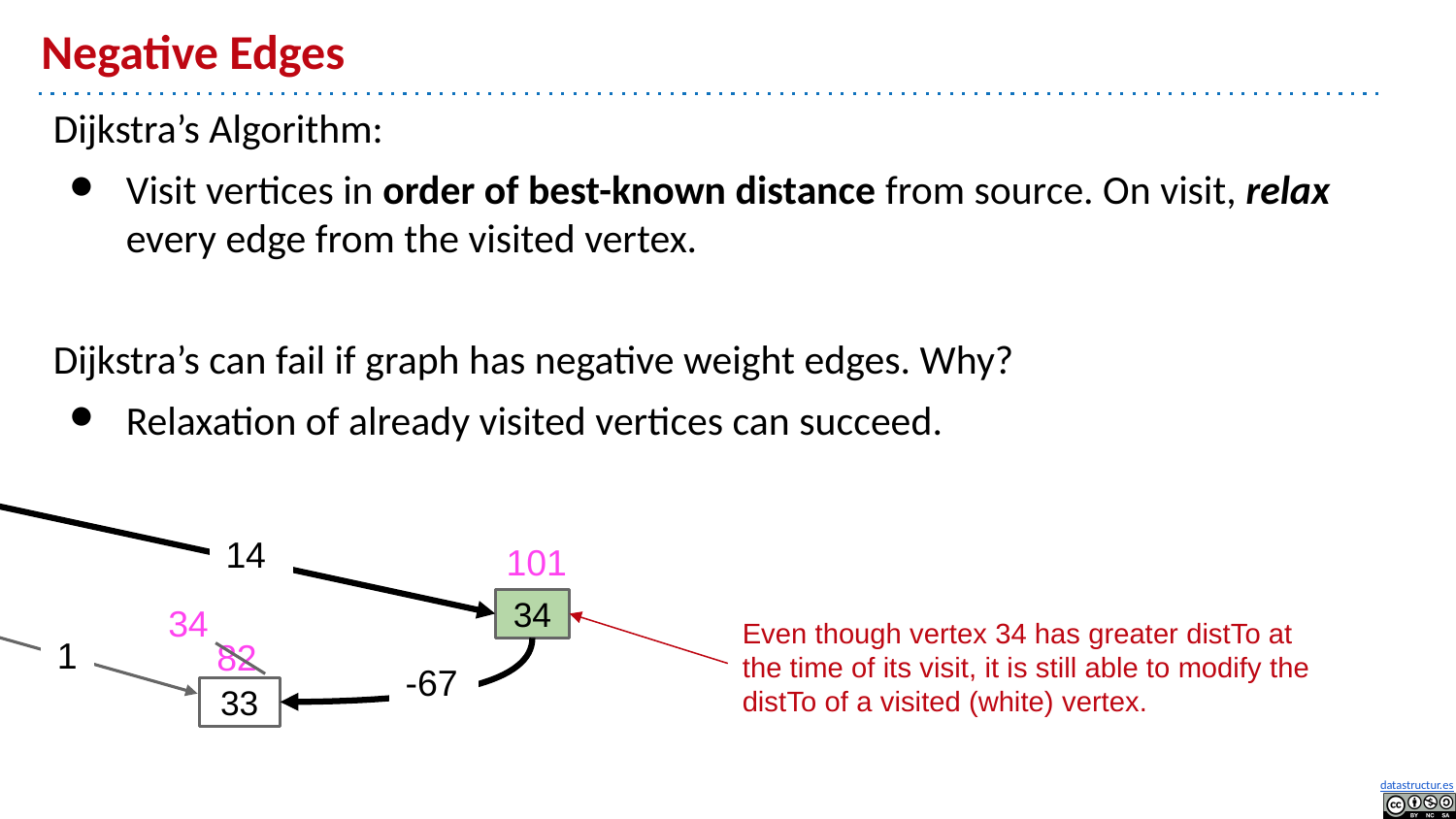

# Negative Edges
Dijkstra’s Algorithm:
Visit vertices in order of best-known distance from source. On visit, relax every edge from the visited vertex.
Dijkstra’s can fail if graph has negative weight edges. Why?
Relaxation of already visited vertices can succeed.
14
101
34
34
Even though vertex 34 has greater distTo at the time of its visit, it is still able to modify the distTo of a visited (white) vertex.
82
1
-67
33